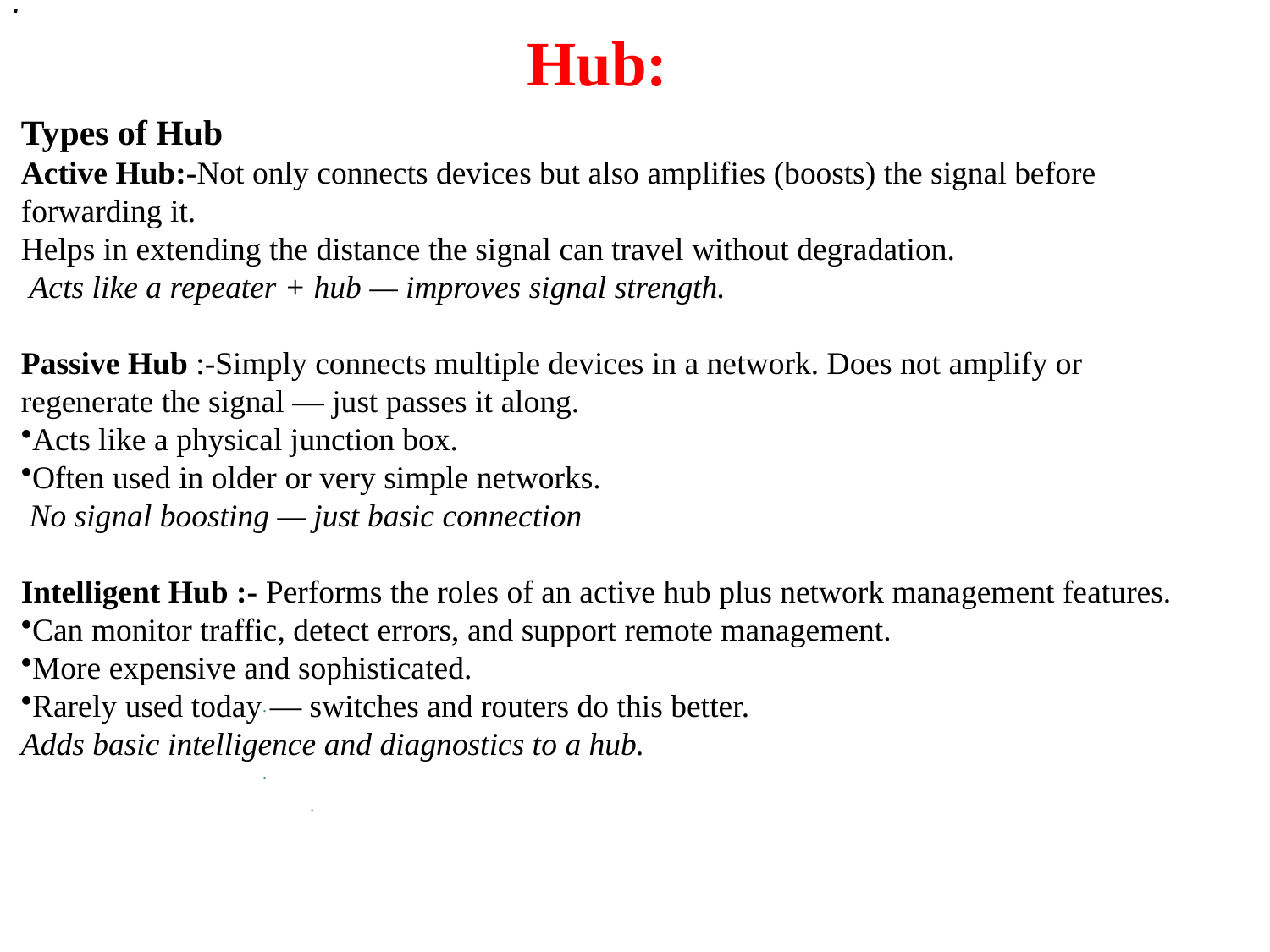

.
Hub:
Types of Hub
Active Hub:-Not only connects devices but also amplifies (boosts) the signal before forwarding it.
Helps in extending the distance the signal can travel without degradation.
 Acts like a repeater + hub — improves signal strength.

Passive Hub :-Simply connects multiple devices in a network. Does not amplify or regenerate the signal — just passes it along.
Acts like a physical junction box.
Often used in older or very simple networks.
 No signal boosting — just basic connection

Intelligent Hub :- Performs the roles of an active hub plus network management features.
Can monitor traffic, detect errors, and support remote management.
More expensive and sophisticated.
Rarely used today — switches and routers do this better.
Adds basic intelligence and diagnostics to a hub.

•
•
•
•
6